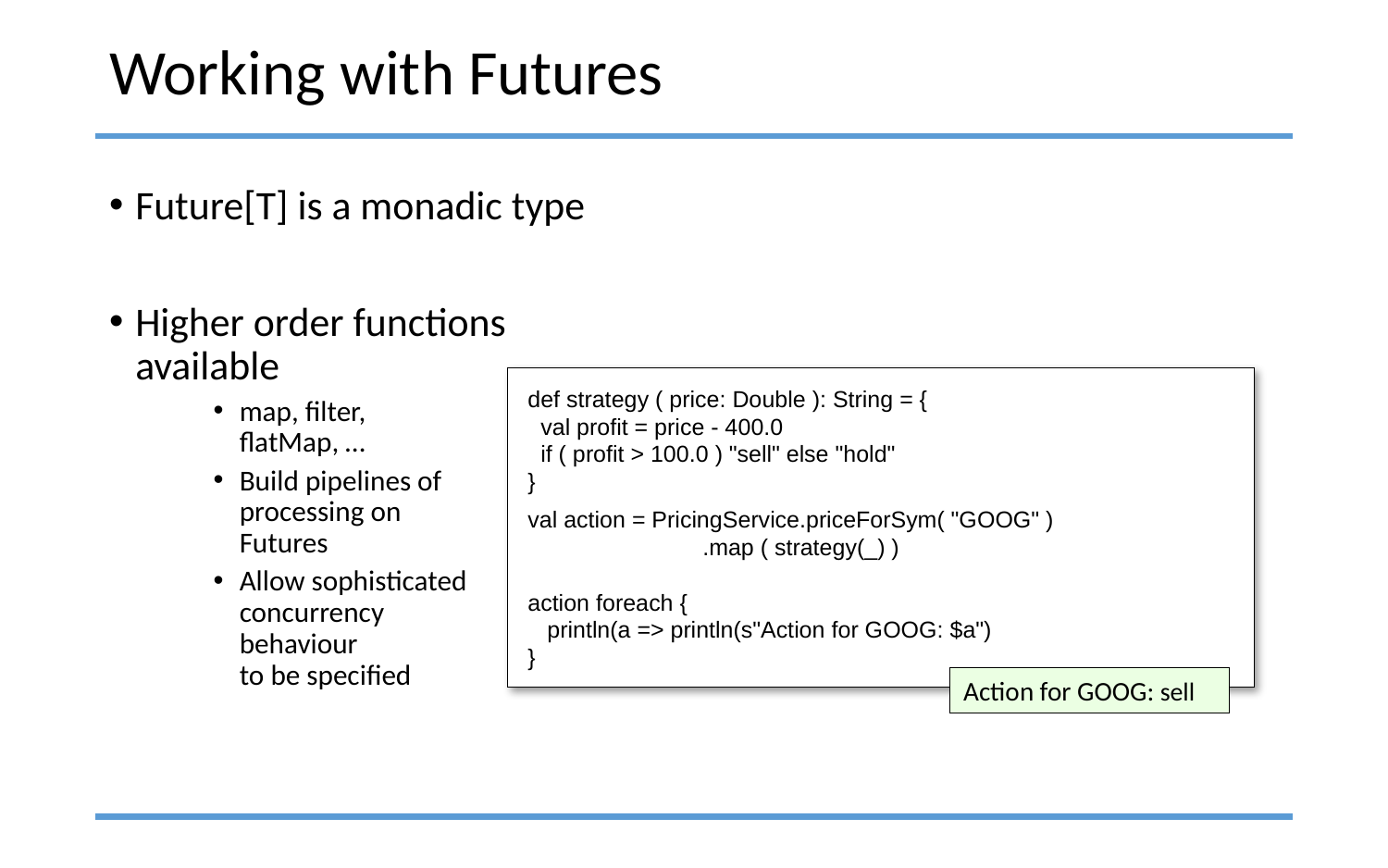

# Working with Futures
Future[T] is a monadic type

Higher order functions
available
map, filter,
flatMap, …
Build pipelines of
processing on
Futures
Allow sophisticated
concurrency
behaviour
to be specified
 def strategy ( price: Double ): String = {
   val profit = price - 400.0
   if ( profit > 100.0 ) "sell" else "hold"
 }
 val action = PricingService.priceForSym( "GOOG" )
                            .map ( strategy(_) )

 action foreach {
    println(a => println(s"Action for GOOG: $a")
 }
Action for GOOG: sell